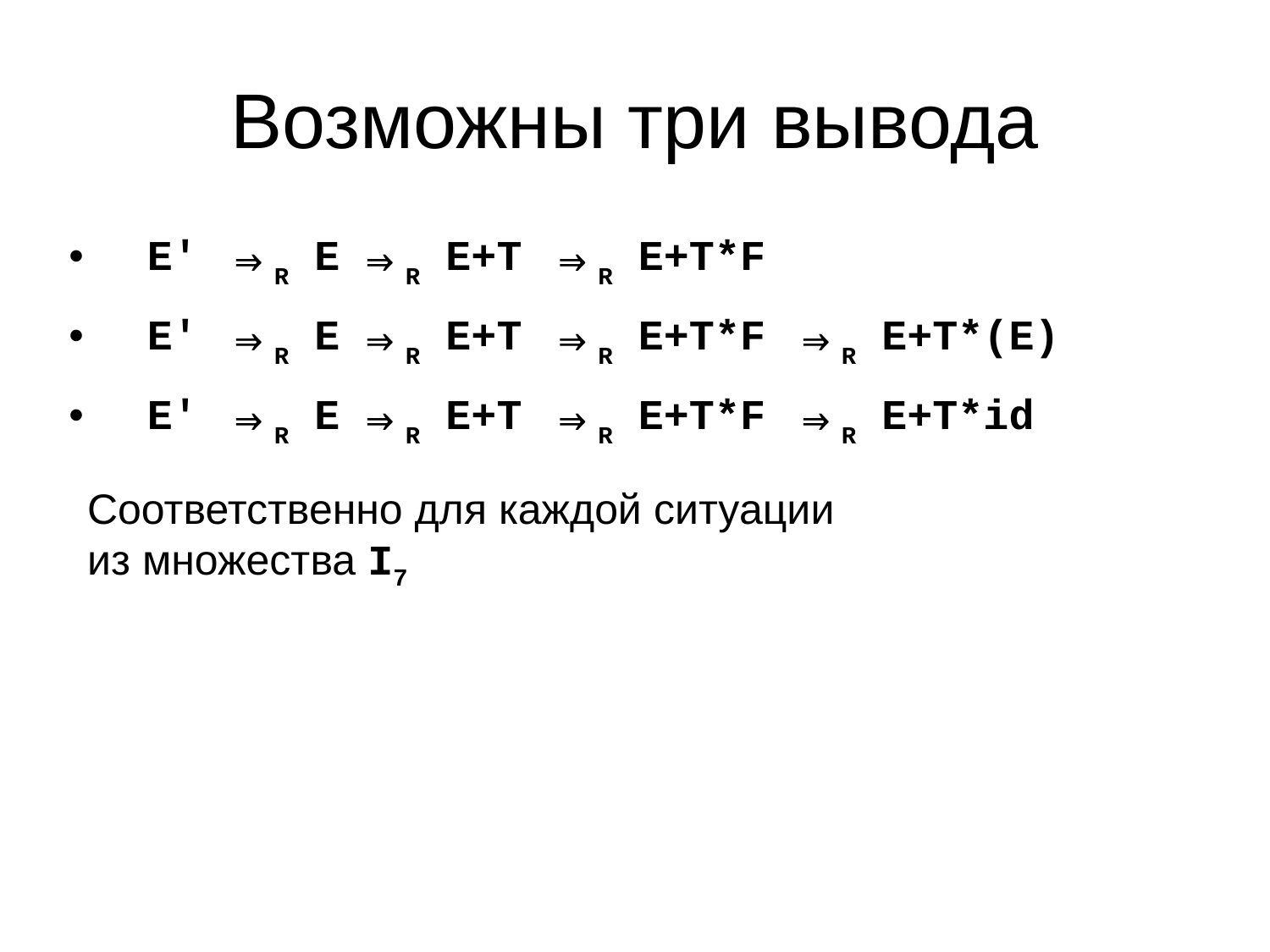

# Возможны три вывода
E' ⇒R E ⇒R E+T ⇒R E+T*F
E' ⇒R E ⇒R E+T ⇒R E+T*F ⇒R E+T*(E)‏
E' ⇒R E ⇒R E+T ⇒R E+T*F ⇒R E+T*id
Соответственно для каждой ситуации из множества I7